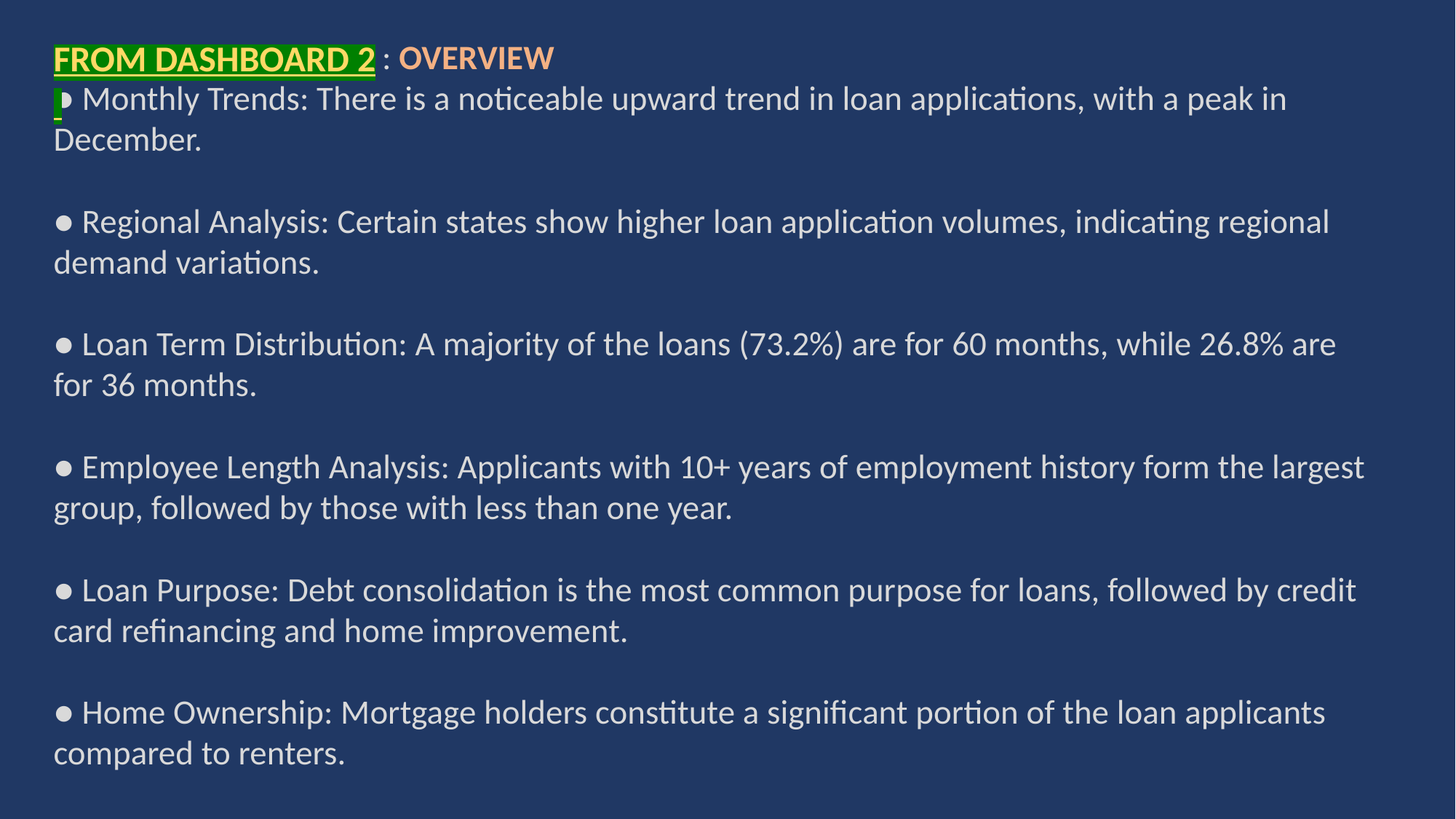

: OVERVIEW
● Monthly Trends: There is a noticeable upward trend in loan applications, with a peak in December.

● Regional Analysis: Certain states show higher loan application volumes, indicating regional demand variations.

● Loan Term Distribution: A majority of the loans (73.2%) are for 60 months, while 26.8% are for 36 months.

● Employee Length Analysis: Applicants with 10+ years of employment history form the largest group, followed by those with less than one year.

● Loan Purpose: Debt consolidation is the most common purpose for loans, followed by credit card refinancing and home improvement.

● Home Ownership: Mortgage holders constitute a significant portion of the loan applicants compared to renters.
FROM DASHBOARD 2